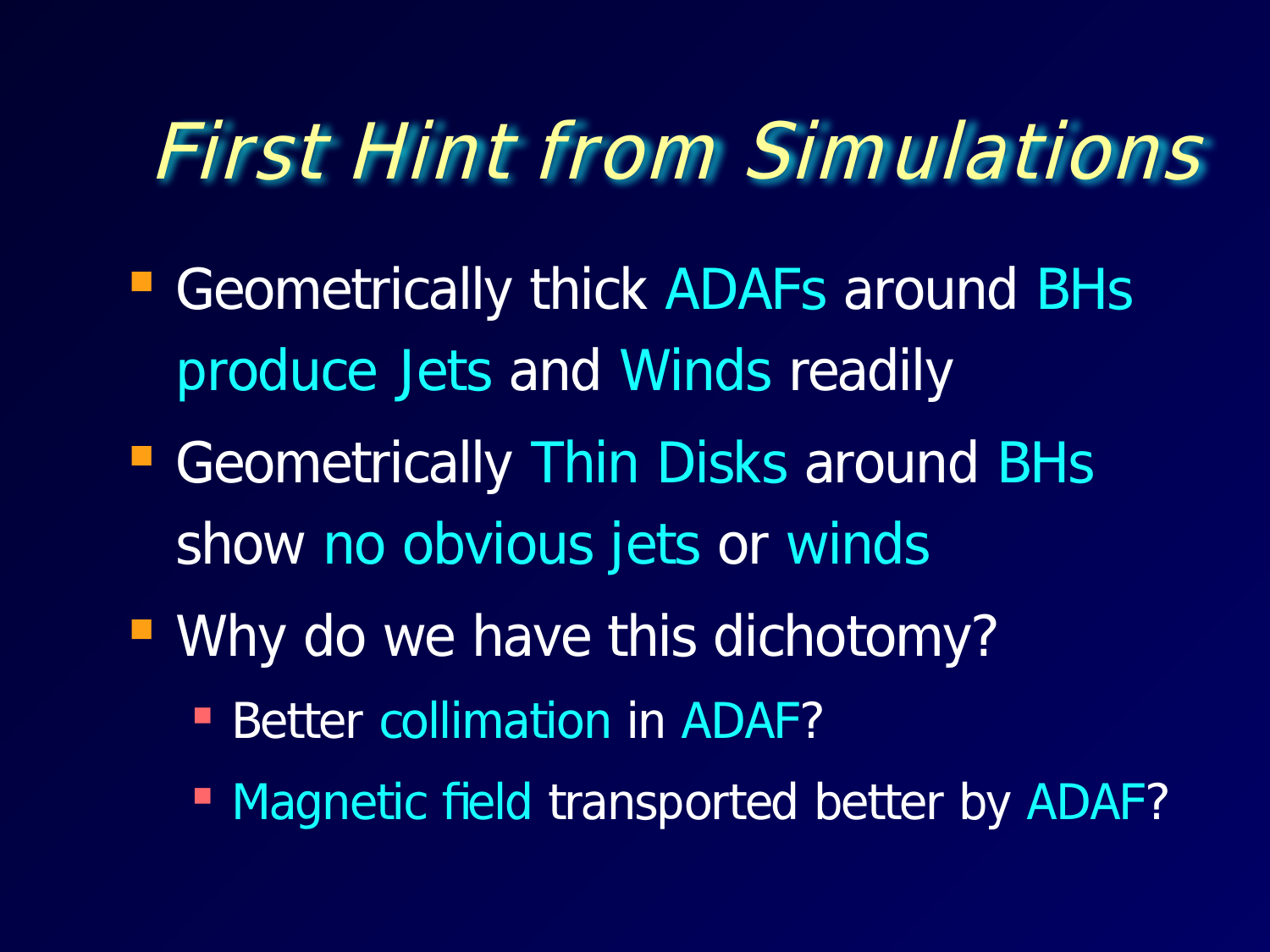

# First Hint from Simulations
Geometrically thick ADAFs around BHs produce Jets and Winds readily
Geometrically Thin Disks around BHs show no obvious jets or winds
Why do we have this dichotomy?
Better collimation in ADAF?
Magnetic field transported better by ADAF?